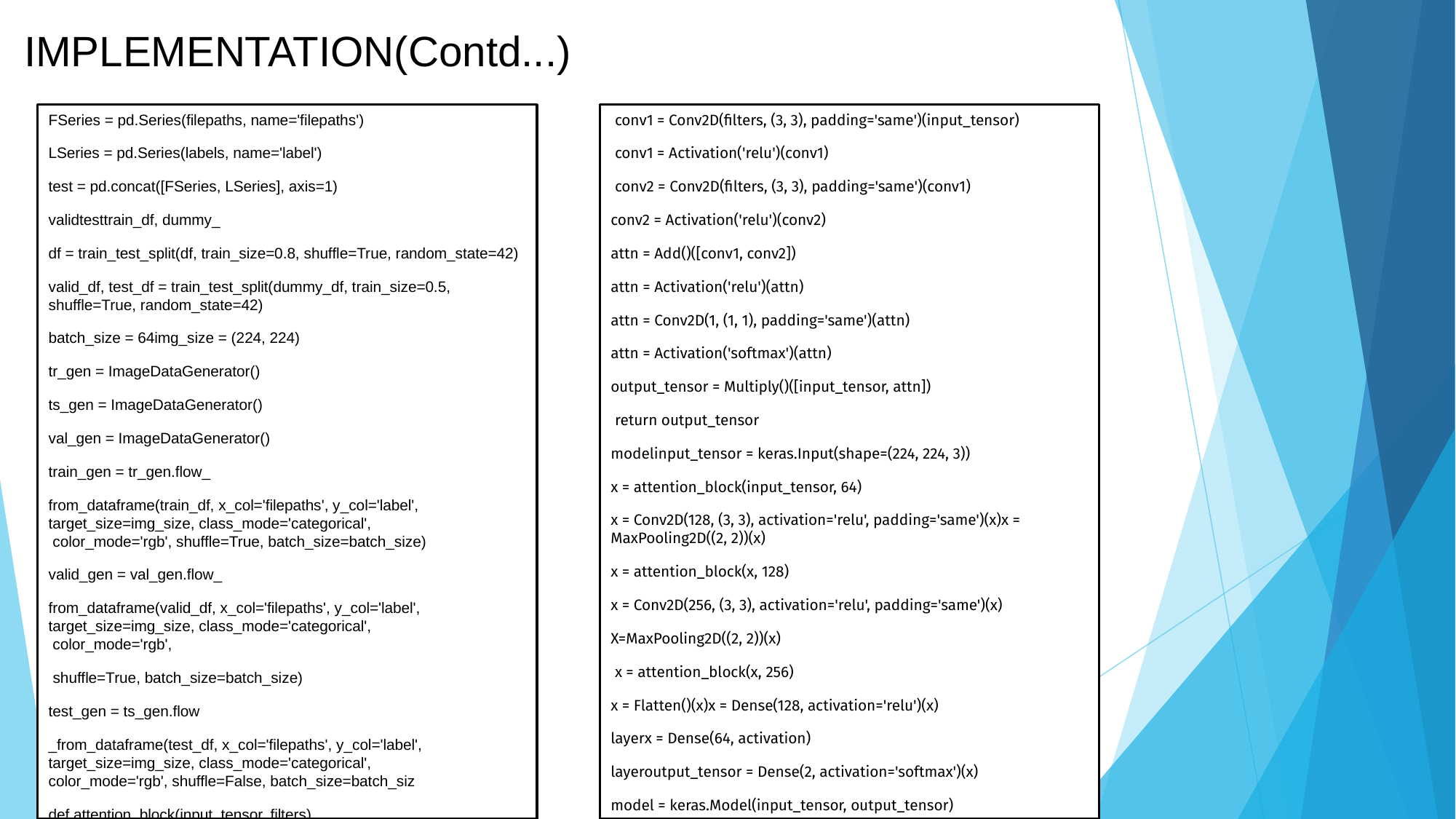

# IMPLEMENTATION(Contd...)
FSeries = pd.Series(filepaths, name='filepaths')
LSeries = pd.Series(labels, name='label')
test = pd.concat([FSeries, LSeries], axis=1)
validtesttrain_df, dummy_
df = train_test_split(df, train_size=0.8, shuffle=True, random_state=42)
valid_df, test_df = train_test_split(dummy_df, train_size=0.5, shuffle=True, random_state=42)
batch_size = 64img_size = (224, 224)
tr_gen = ImageDataGenerator()
ts_gen = ImageDataGenerator()
val_gen = ImageDataGenerator()
train_gen = tr_gen.flow_
from_dataframe(train_df, x_col='filepaths', y_col='label', target_size=img_size, class_mode='categorical',                                       color_mode='rgb', shuffle=True, batch_size=batch_size)
valid_gen = val_gen.flow_
from_dataframe(valid_df, x_col='filepaths', y_col='label', target_size=img_size, class_mode='categorical',                                       color_mode='rgb',
 shuffle=True, batch_size=batch_size)
test_gen = ts_gen.flow
_from_dataframe(test_df, x_col='filepaths', y_col='label', target_size=img_size, class_mode='categorical',                                     color_mode='rgb', shuffle=False, batch_size=batch_siz
def attention_block(input_tensor, filters)
 conv1 = Conv2D(filters, (3, 3), padding='same')(input_tensor)
 conv1 = Activation('relu')(conv1)
 conv2 = Conv2D(filters, (3, 3), padding='same')(conv1)
conv2 = Activation('relu')(conv2)
attn = Add()([conv1, conv2])
attn = Activation('relu')(attn)
attn = Conv2D(1, (1, 1), padding='same')(attn)
attn = Activation('softmax')(attn)
output_tensor = Multiply()([input_tensor, attn])
 return output_tensor
modelinput_tensor = keras.Input(shape=(224, 224, 3))
x = attention_block(input_tensor, 64)
x = Conv2D(128, (3, 3), activation='relu', padding='same')(x)x = MaxPooling2D((2, 2))(x)
x = attention_block(x, 128)
x = Conv2D(256, (3, 3), activation='relu', padding='same')(x)
X=MaxPooling2D((2, 2))(x)
 x = attention_block(x, 256)
x = Flatten()(x)x = Dense(128, activation='relu')(x)
layerx = Dense(64, activation)
layeroutput_tensor = Dense(2, activation='softmax')(x)
model = keras.Model(input_tensor, output_tensor)